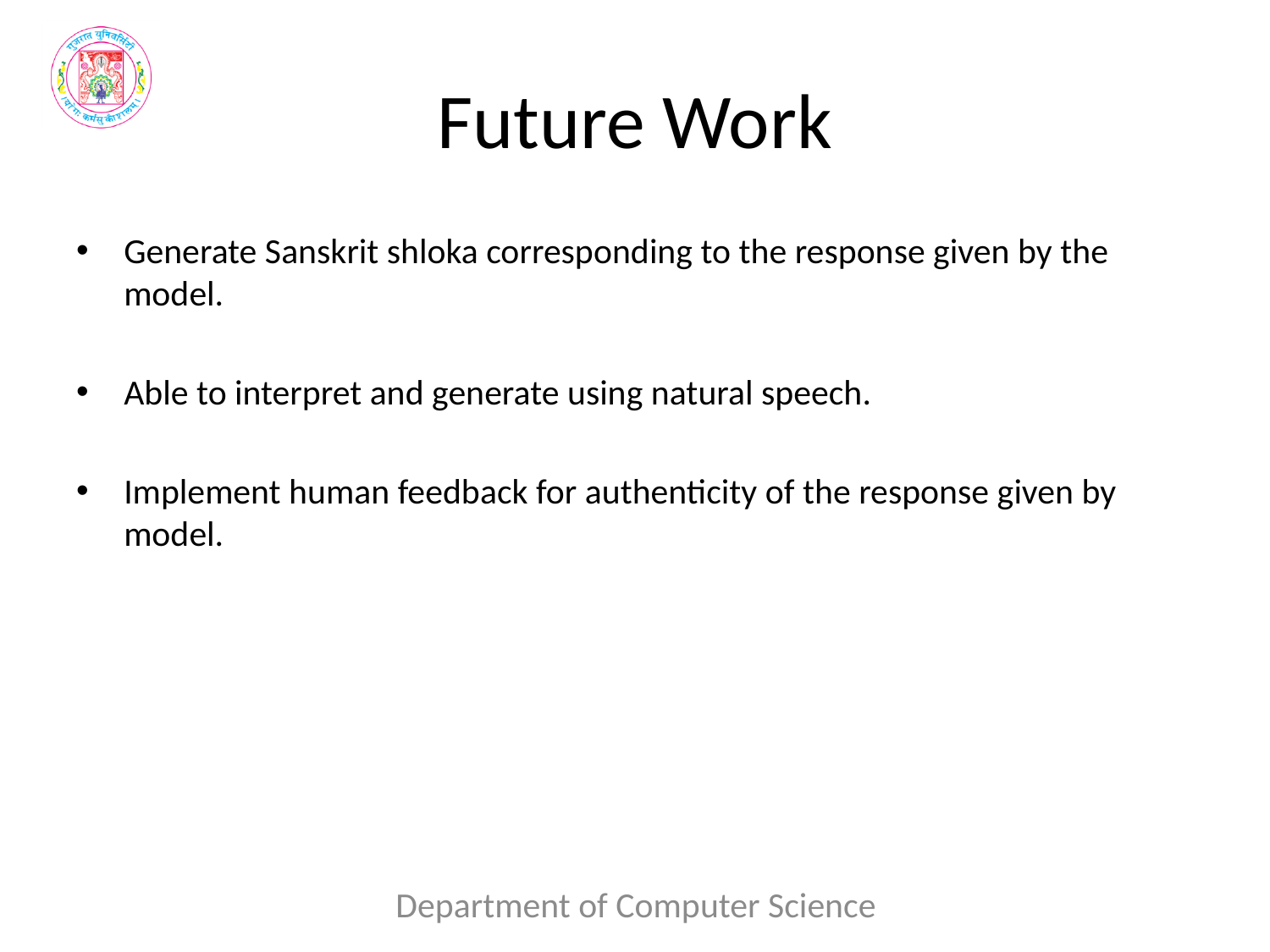

# Future Work
Generate Sanskrit shloka corresponding to the response given by the model.

Able to interpret and generate using natural speech.

Implement human feedback for authenticity of the response given by model.
Department of Computer Science
17